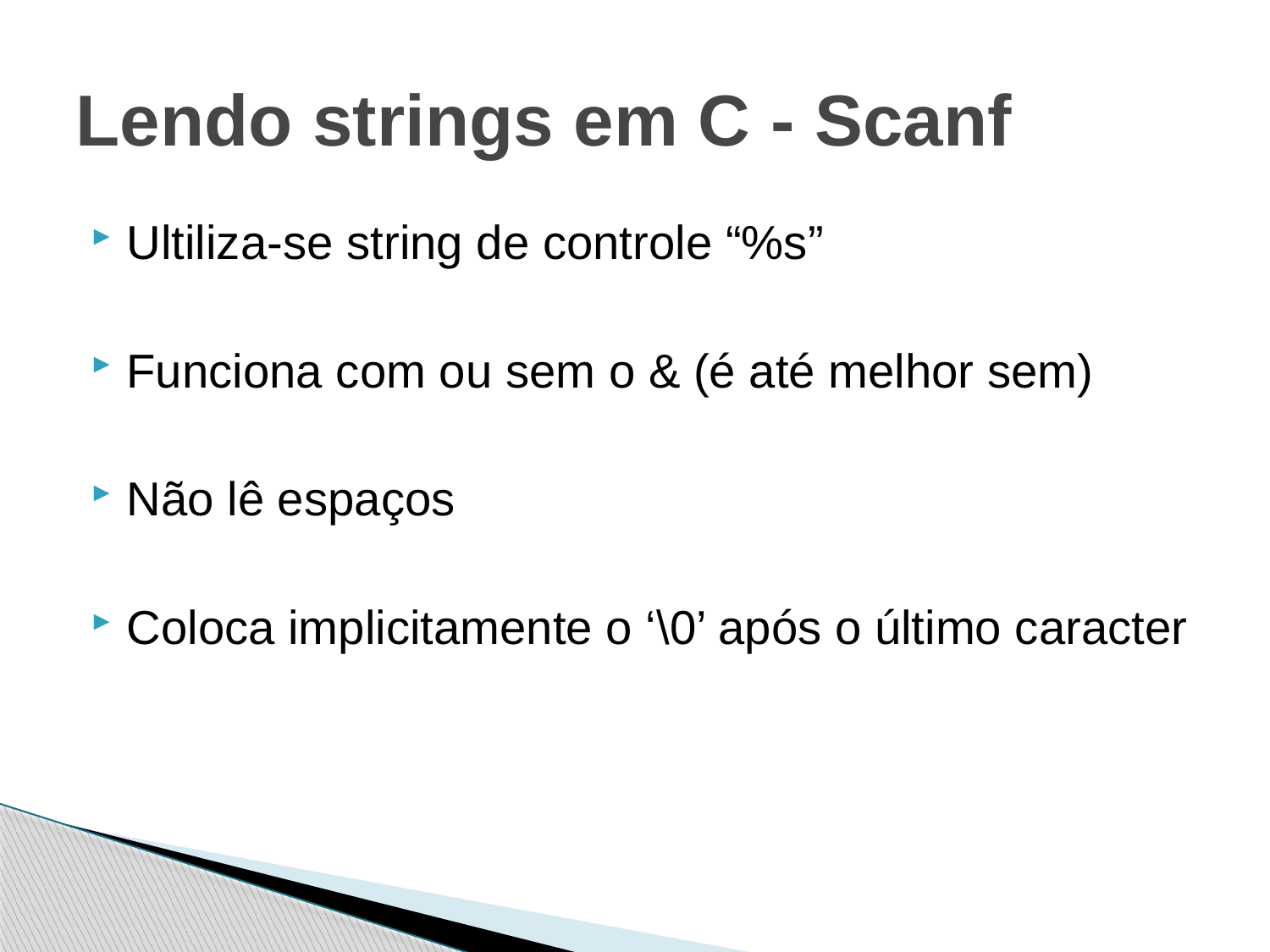

# Lendo strings em C - Scanf
Ultiliza-se string de controle “%s”

Funciona com ou sem o & (é até melhor sem)

Não lê espaços

Coloca implicitamente o ‘\0’ após o último caracter